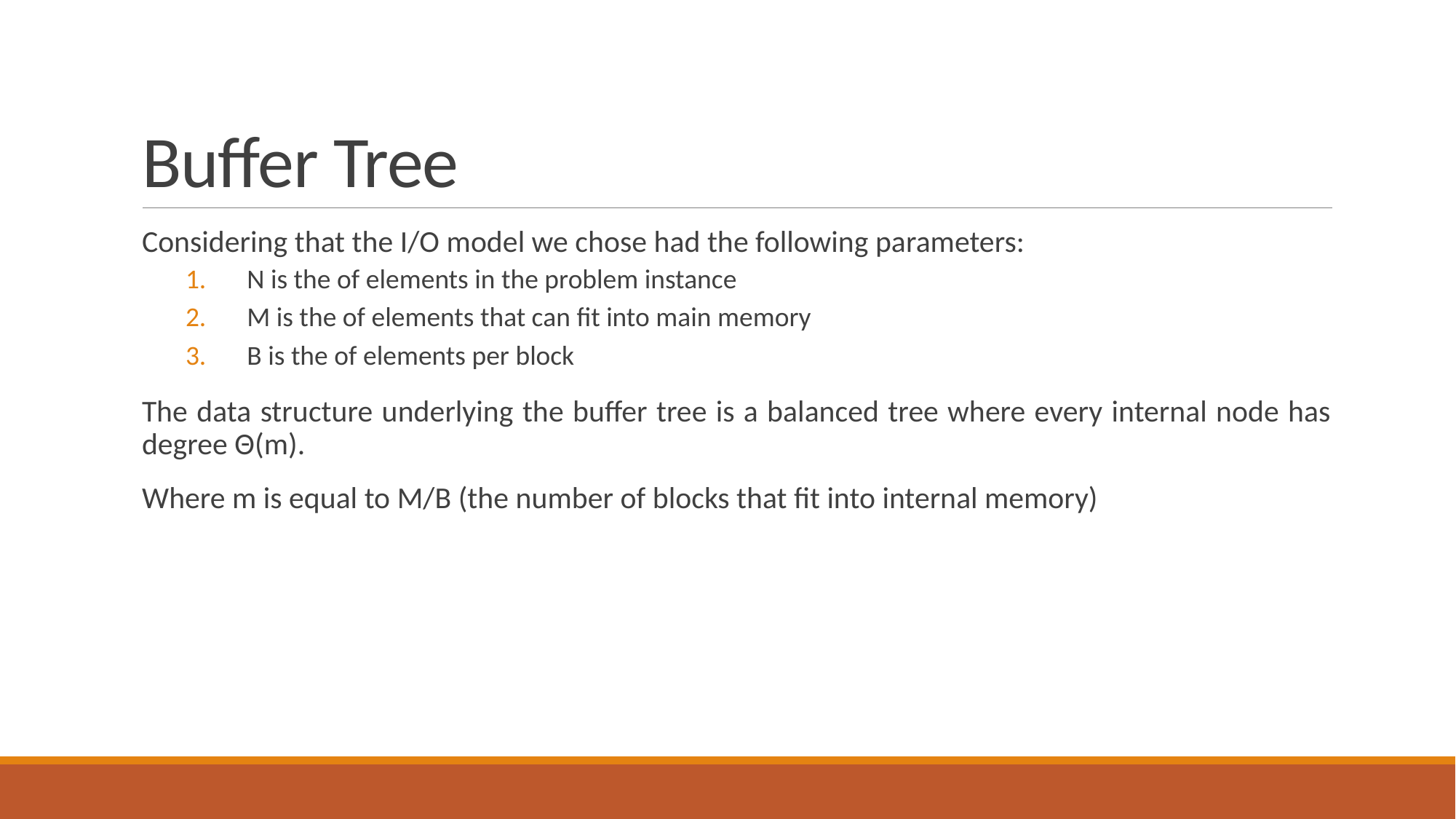

# Buffer Tree
Considering that the I/O model we chose had the following parameters:
N is the of elements in the problem instance
M is the of elements that can fit into main memory
B is the of elements per block
The data structure underlying the buffer tree is a balanced tree where every internal node has degree Θ(m).
Where m is equal to M/B (the number of blocks that fit into internal memory)